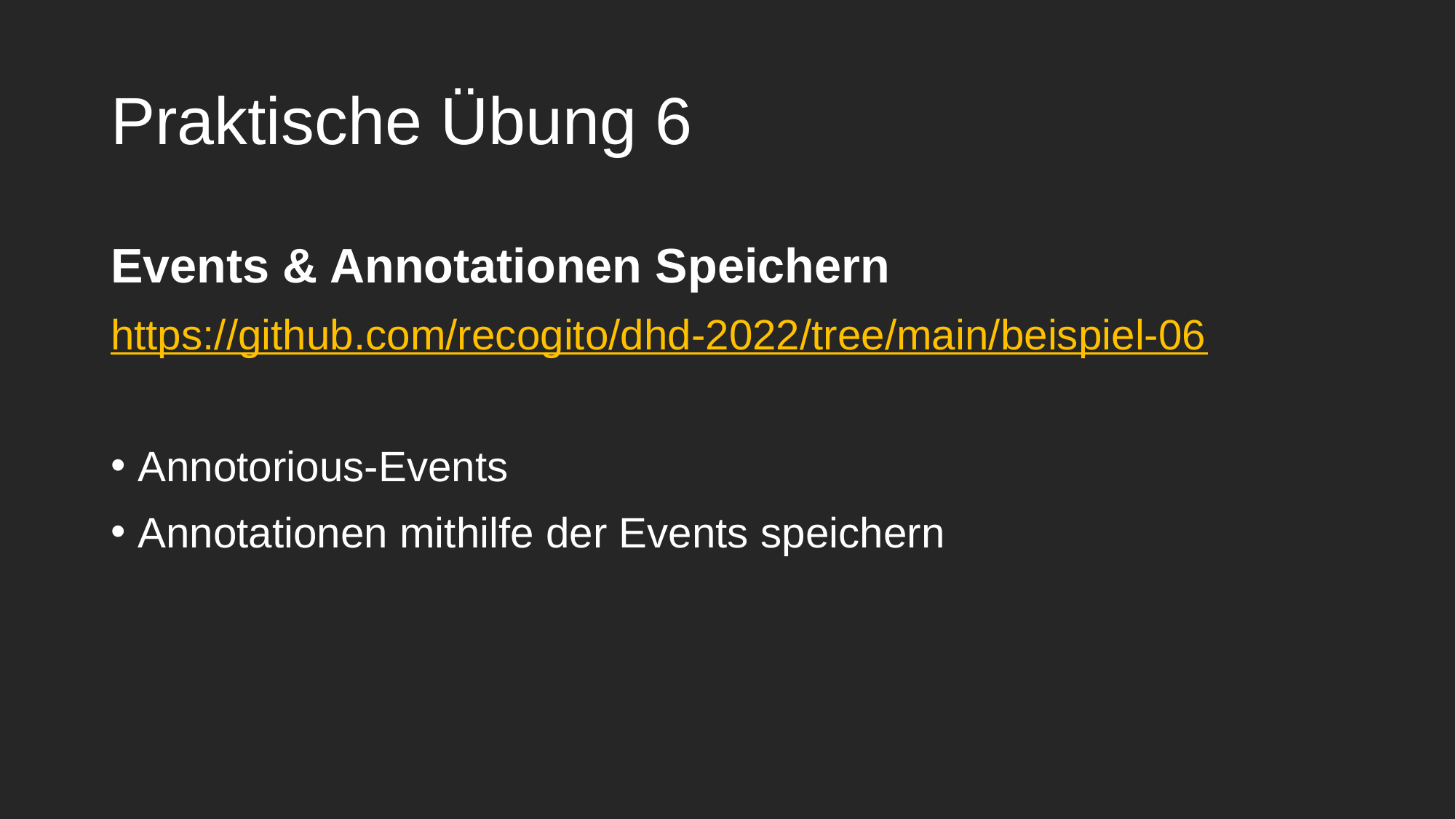

Praktische Übung 6
Events & Annotationen Speichern
https://github.com/recogito/dhd-2022/tree/main/beispiel-06

Annotorious-Events
Annotationen mithilfe der Events speichern